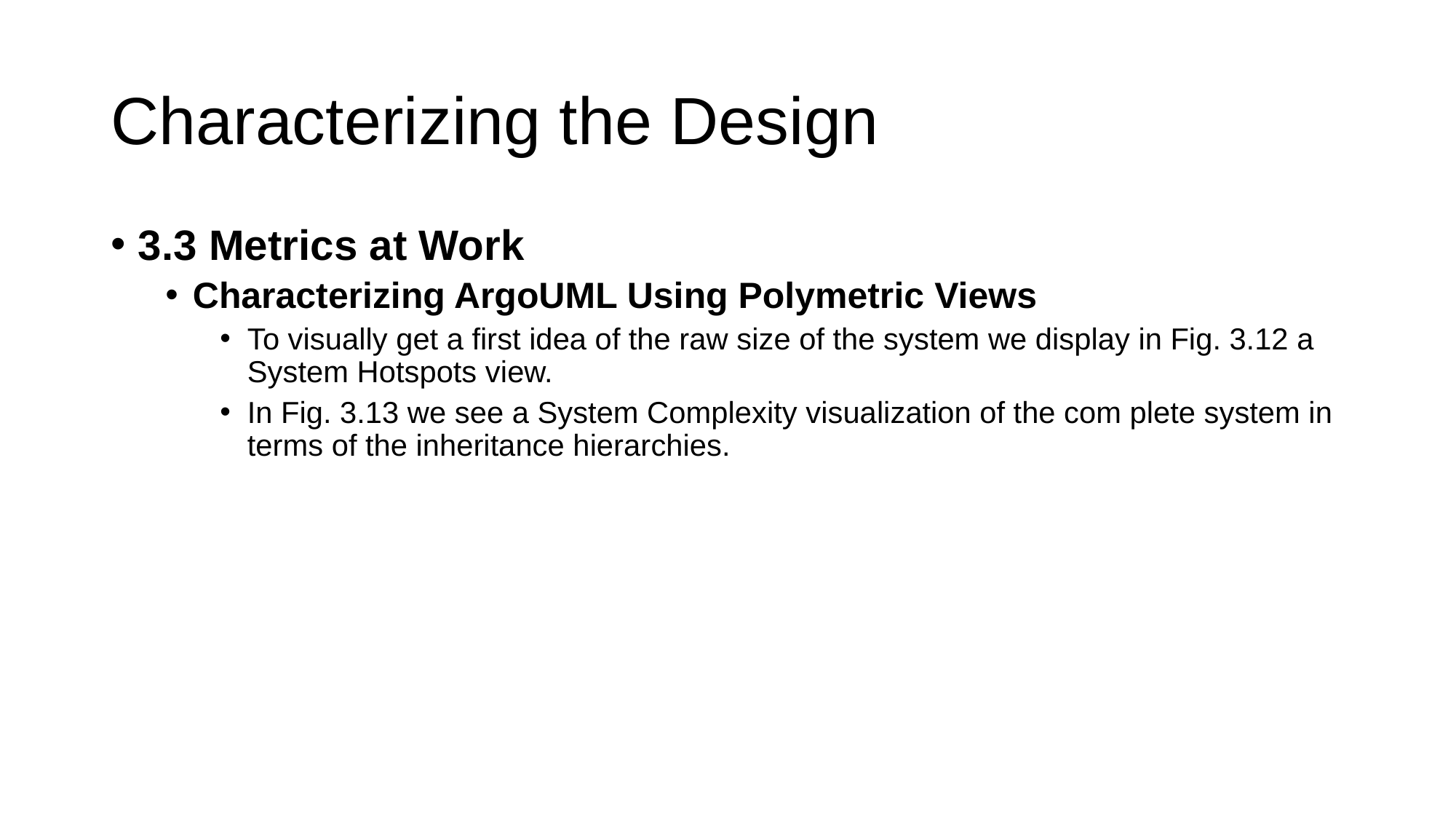

# Characterizing the Design
3.3 Metrics at Work
Characterizing ArgoUML Using Polymetric Views
To visually get a first idea of the raw size of the system we display in Fig. 3.12 a System Hotspots view.
In Fig. 3.13 we see a System Complexity visualization of the com plete system in terms of the inheritance hierarchies.